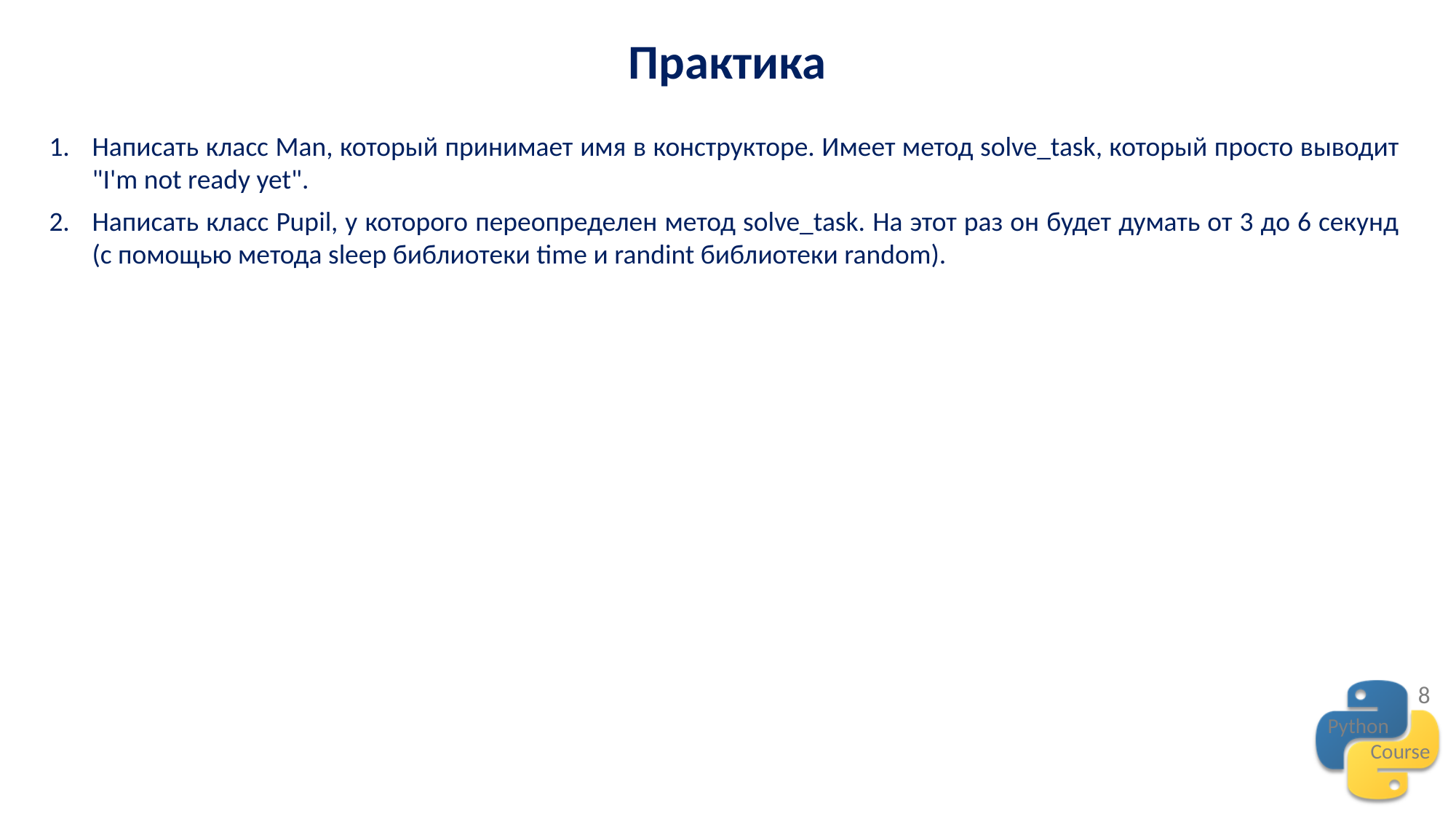

Практика
Написать класс Man, который принимает имя в конструкторе. Имеет метод solve_task, который просто выводит "I'm not ready yet".
Написать класс Pupil, у которого переопределен метод solve_task. На этот раз он будет думать от 3 до 6 секунд (c помощью метода sleep библиотеки time и randint библиотеки random).